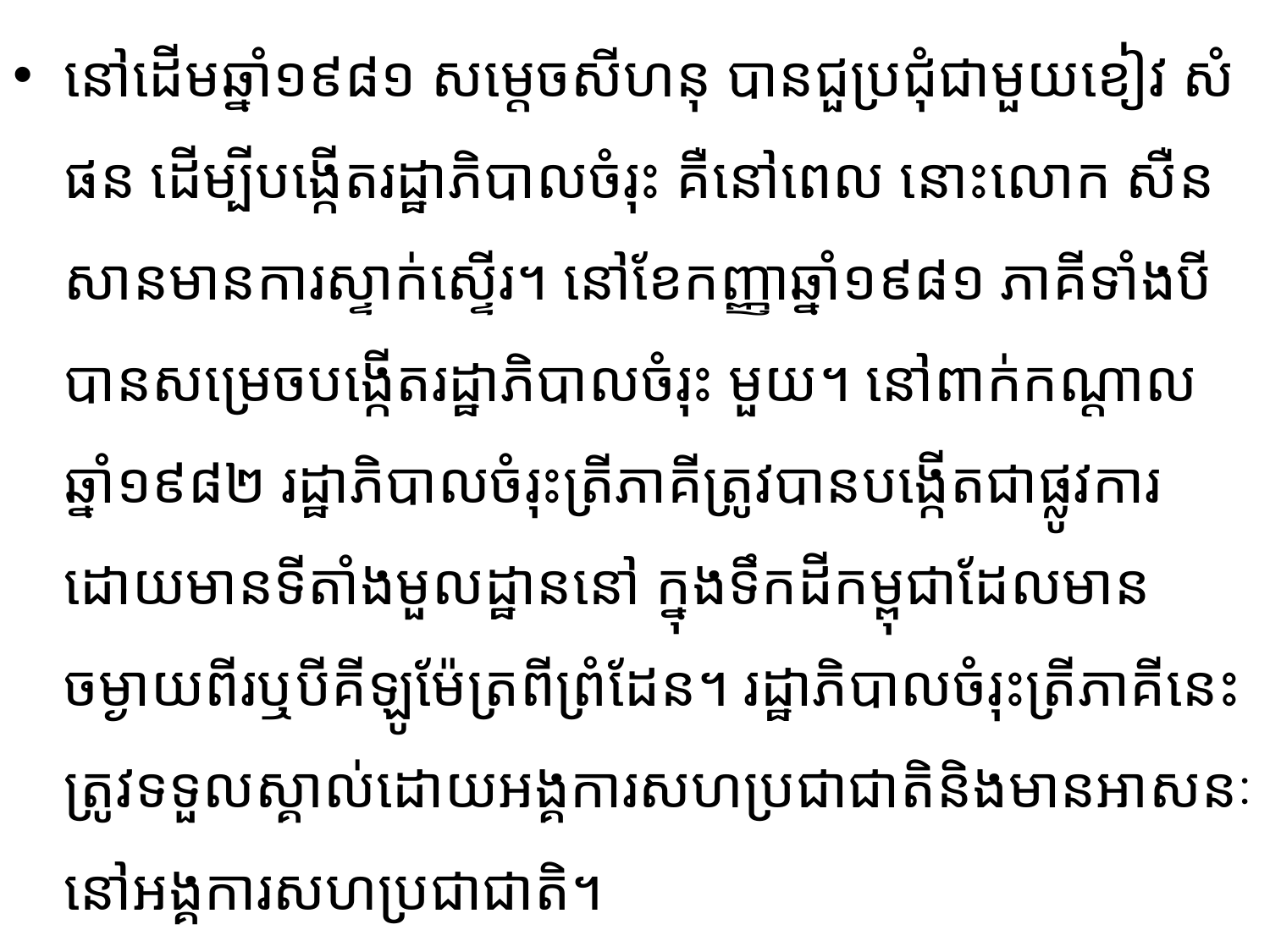

នៅដើមឆ្នាំ១៩៨១ សម្តេចសីហនុ បានជួប្រជុំជាមួយខៀវ សំផន ដើម្បីបង្កើតរដ្ឋាភិបាលចំរុះ គឺនៅពេល នោះលោក សឺន សានមានការស្ទាក់ស្ទើរ។ នៅខែកញ្ញាឆ្នាំ១៩៨១ ភាគីទាំងបីបានសម្រេចបង្កើតរដ្ឋាភិបាលចំរុះ មួយ។ នៅពាក់កណ្តាលឆ្នាំ១៩៨២ រដ្ឋាភិបាលចំរុះត្រីភាគីត្រូវបានបង្កើតជាផ្លូវការ ដោយមានទីតាំងមួលដ្ឋាន​នៅ ក្នុងទឹកដីកម្ពុជាដែលមានចម្ងាយពីរឬបីគីឡូម៉ែត្រពីព្រំដែន។ រដ្ឋាភិបាលចំរុះត្រីភាគីនេះ ត្រូវទទួលស្គាល់ដោយ​អង្គការ​សហប្រជាជាតិនិងមានអាសនៈនៅអង្គការសហប្រជាជាតិ។